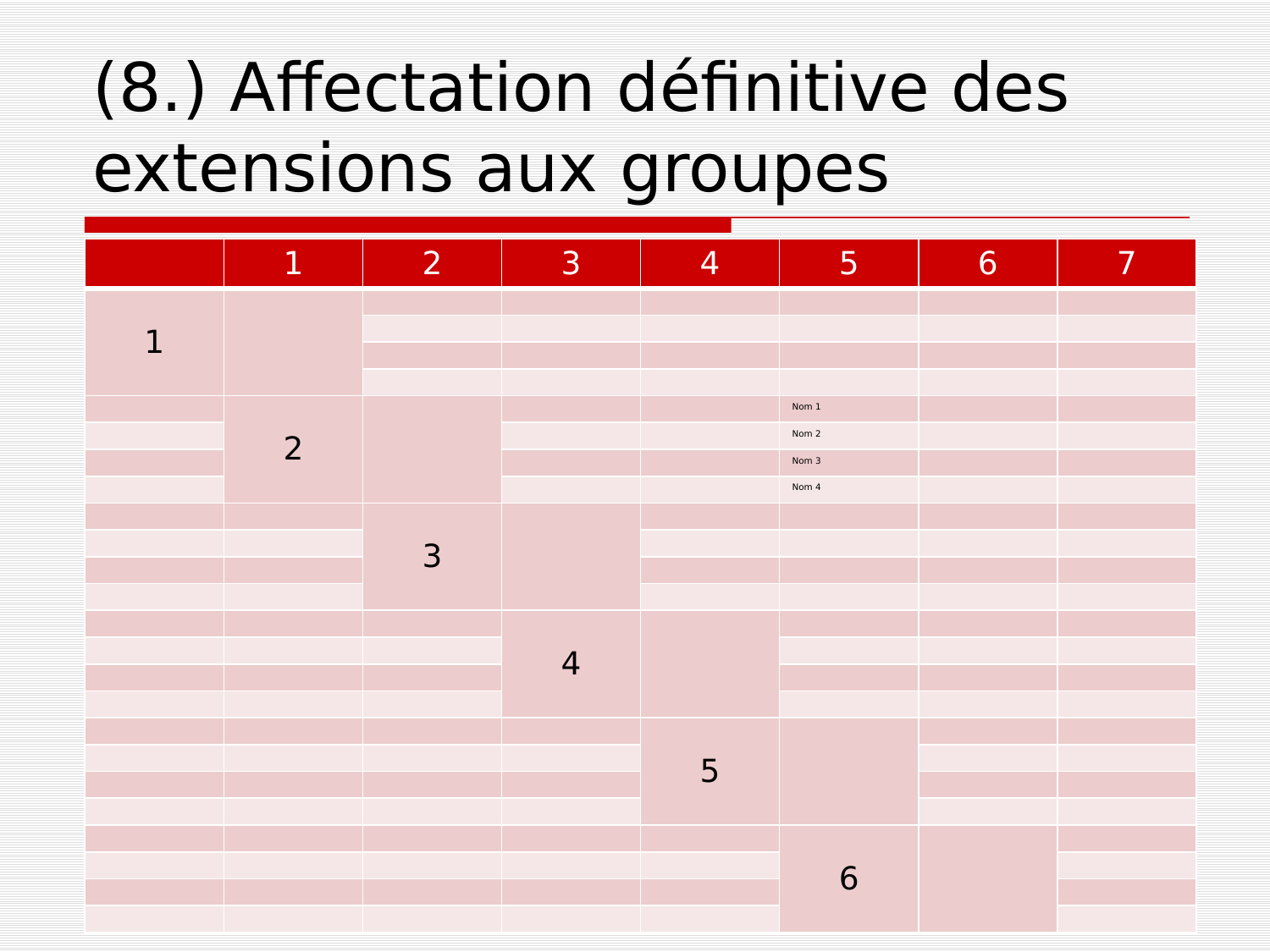

# (8.) Affectation définitive des extensions aux groupes
|  | 1 | 2 | 3 | 4 | 5 | 6 | 7 |
| --- | --- | --- | --- | --- | --- | --- | --- |
| 1 |  |  |  |  |  |  |  |
|  |  |  |  |  |  |  |  |
|  |  |  |  |  |  |  |  |
|  |  |  |  |  |  |  |  |
|  | 2 |  |  |  | Nom 1 |  |  |
|  |  |  |  |  | Nom 2 |  |  |
|  |  |  |  |  | Nom 3 |  |  |
|  |  |  |  |  | Nom 4 |  |  |
|  |  | 3 |  |  |  |  |  |
|  |  |  |  |  |  |  |  |
|  |  |  |  |  |  |  |  |
|  |  |  |  |  |  |  |  |
|  |  |  | 4 |  |  |  |  |
|  |  |  |  |  |  |  |  |
|  |  |  |  |  |  |  |  |
|  |  |  |  |  |  |  |  |
|  |  |  |  | 5 |  |  |  |
|  |  |  |  |  |  |  |  |
|  |  |  |  |  |  |  |  |
|  |  |  |  |  |  |  |  |
|  |  |  |  |  | 6 |  |  |
|  |  |  |  |  |  |  |  |
|  |  |  |  |  |  |  |  |
|  |  |  |  |  |  |  |  |

47